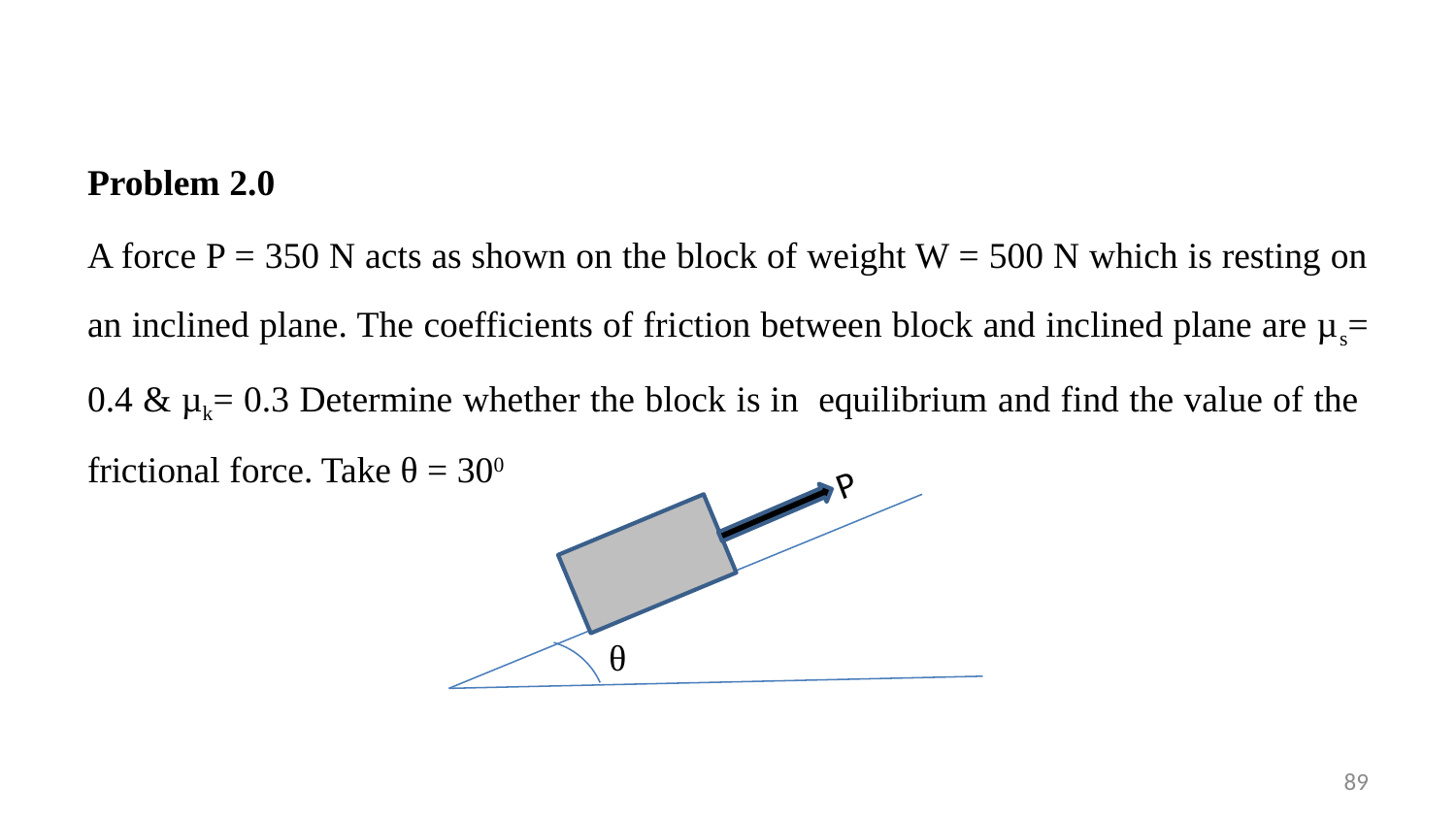

Problem 2.0
A force P = 350 N acts as shown on the block of weight W = 500 N which is resting on an inclined plane. The coefficients of friction between block and inclined plane are µs= 0.4 & µk= 0.3 Determine whether the block is in  equilibrium and find the value of the  frictional force. Take θ = 300
P

θ

89